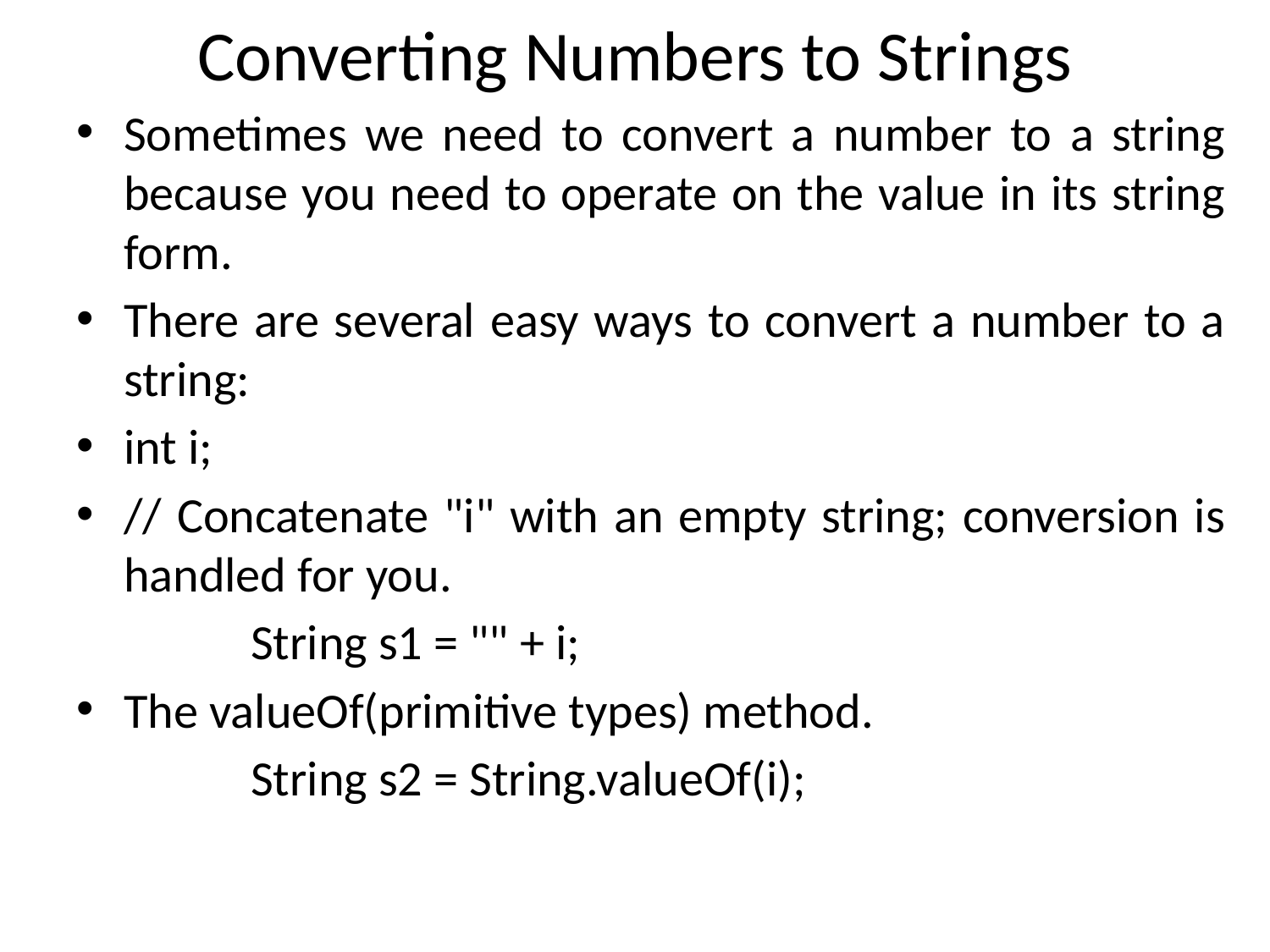

# Converting Numbers to Strings
Sometimes we need to convert a number to a string because you need to operate on the value in its string form.
There are several easy ways to convert a number to a string:
int i;
// Concatenate "i" with an empty string; conversion is handled for you.
		String s1 = "" + i;
The valueOf(primitive types) method.
		String s2 = String.valueOf(i);